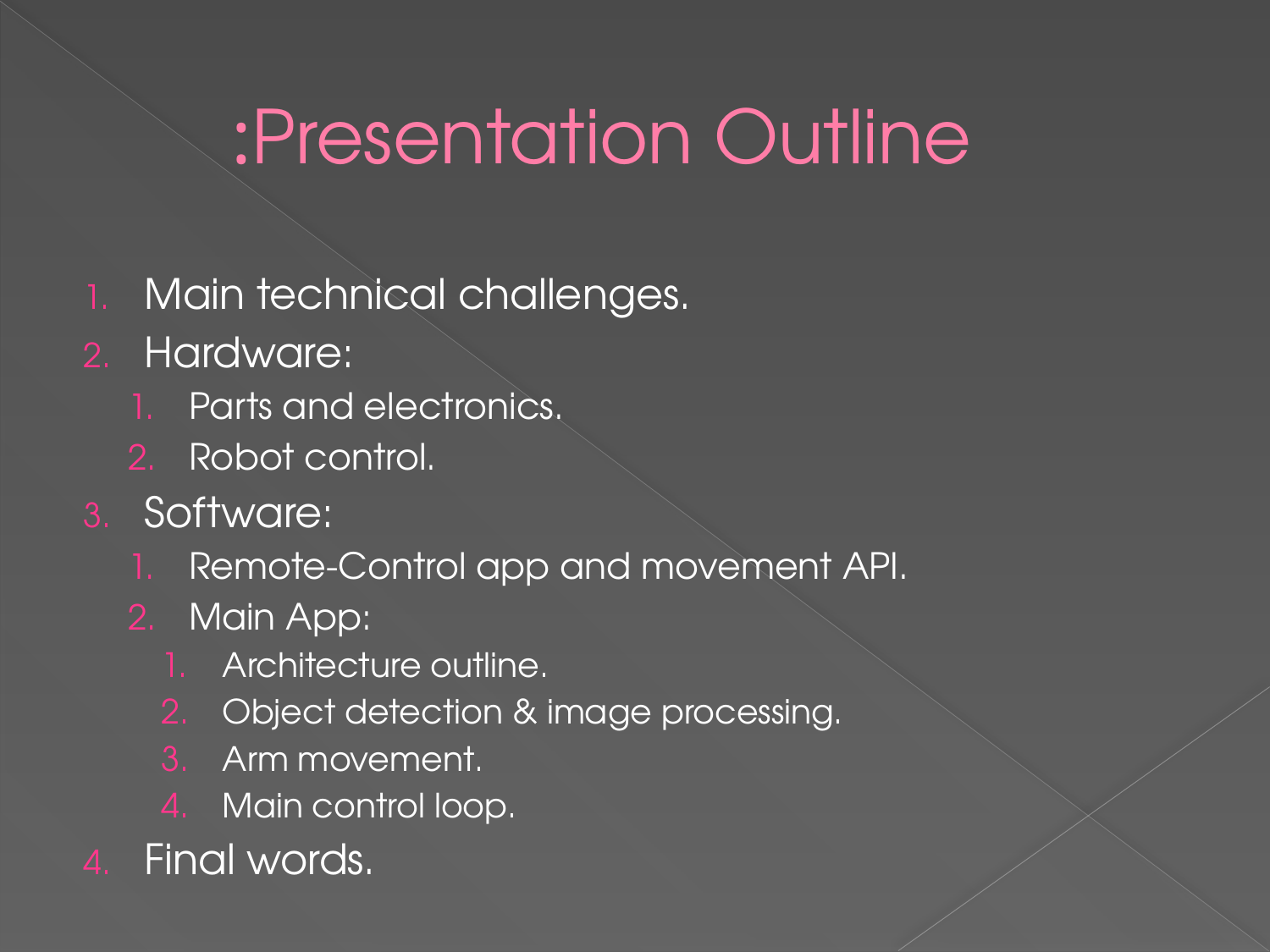

# Presentation Outline:
Main technical challenges.
Hardware:
Parts and electronics.
Robot control.
Software:
Remote-Control app and movement API.
Main App:
Architecture outline.
Object detection & image processing.
Arm movement.
Main control loop.
Final words.